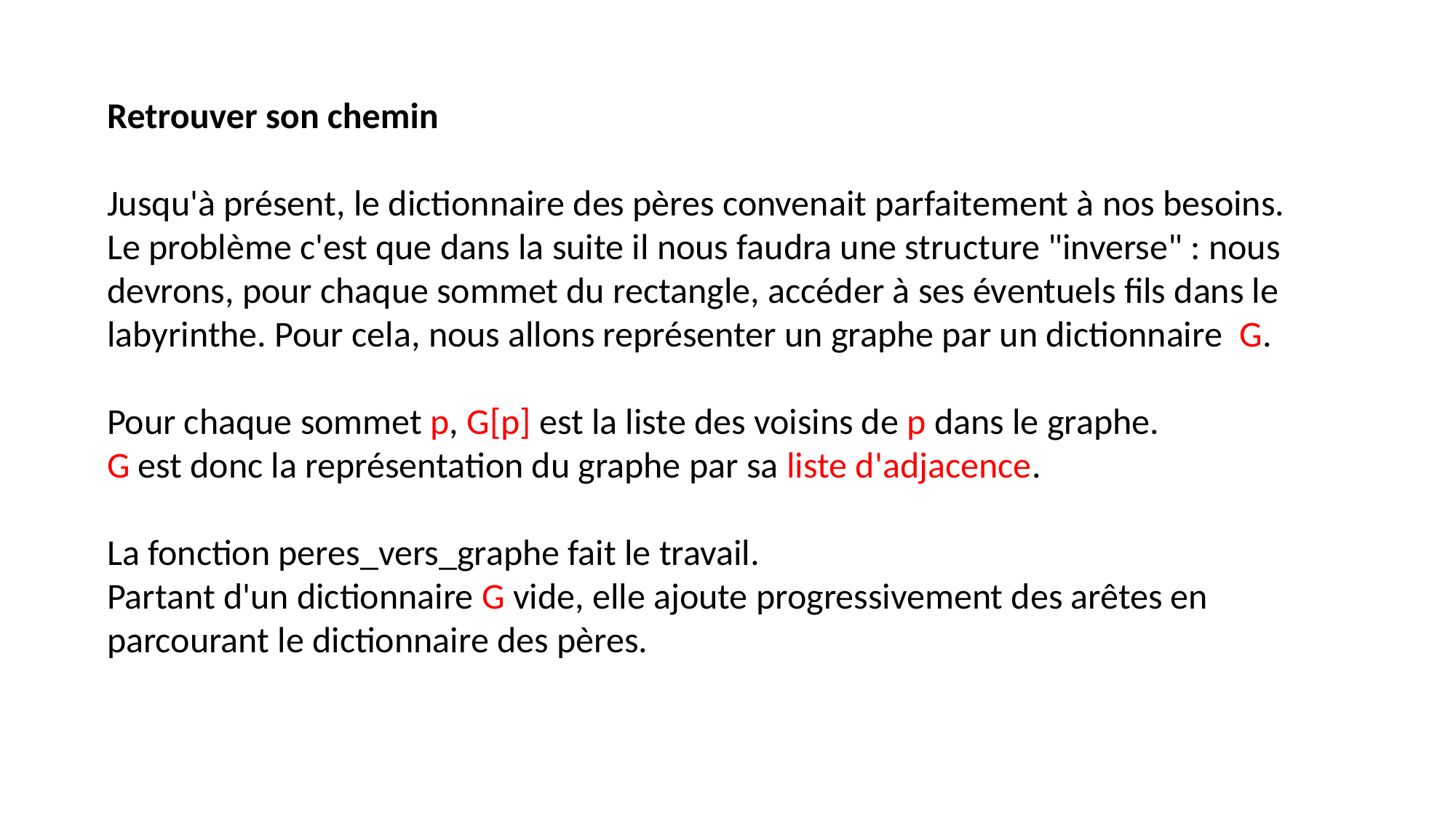

Retrouver son chemin

Jusqu'à présent, le dictionnaire des pères convenait parfaitement à nos besoins.
Le problème c'est que dans la suite il nous faudra une structure "inverse" : nous devrons, pour chaque sommet du rectangle, accéder à ses éventuels fils dans le labyrinthe. Pour cela, nous allons représenter un graphe par un dictionnaire  G.

Pour chaque sommet p, G[p] est la liste des voisins de p dans le graphe.
G est donc la représentation du graphe par sa liste d'adjacence.

La fonction peres_vers_graphe fait le travail.
Partant d'un dictionnaire G vide, elle ajoute progressivement des arêtes en parcourant le dictionnaire des pères.